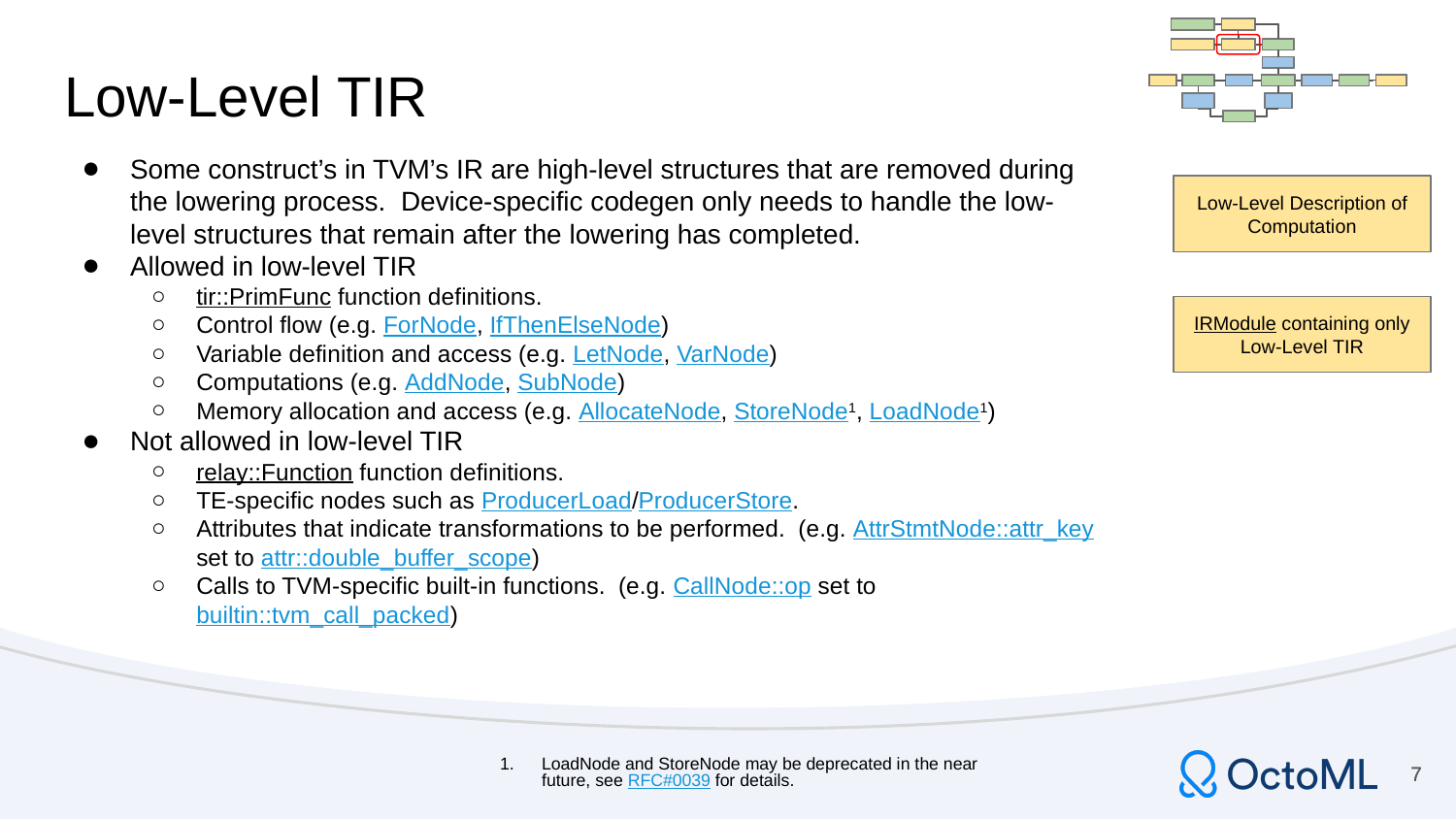

# Low-Level TIR
Some construct’s in TVM’s IR are high-level structures that are removed during the lowering process.  Device-specific codegen only needs to handle the low-level structures that remain after the lowering has completed.
Allowed in low-level TIR
tir::PrimFunc function definitions.
Control flow (e.g. ForNode, IfThenElseNode)
Variable definition and access (e.g. LetNode, VarNode)
Computations (e.g. AddNode, SubNode)
Memory allocation and access (e.g. AllocateNode, StoreNode1, LoadNode1)
Not allowed in low-level TIR
relay::Function function definitions.
TE-specific nodes such as ProducerLoad/ProducerStore.
Attributes that indicate transformations to be performed.  (e.g. AttrStmtNode::attr_key set to attr::double_buffer_scope)
Calls to TVM-specific built-in functions.  (e.g. CallNode::op set to builtin::tvm_call_packed)
Low-Level Description of Computation
IRModule containing only Low-Level TIR
7
7
LoadNode and StoreNode may be deprecated in the near future, see RFC#0039 for details.